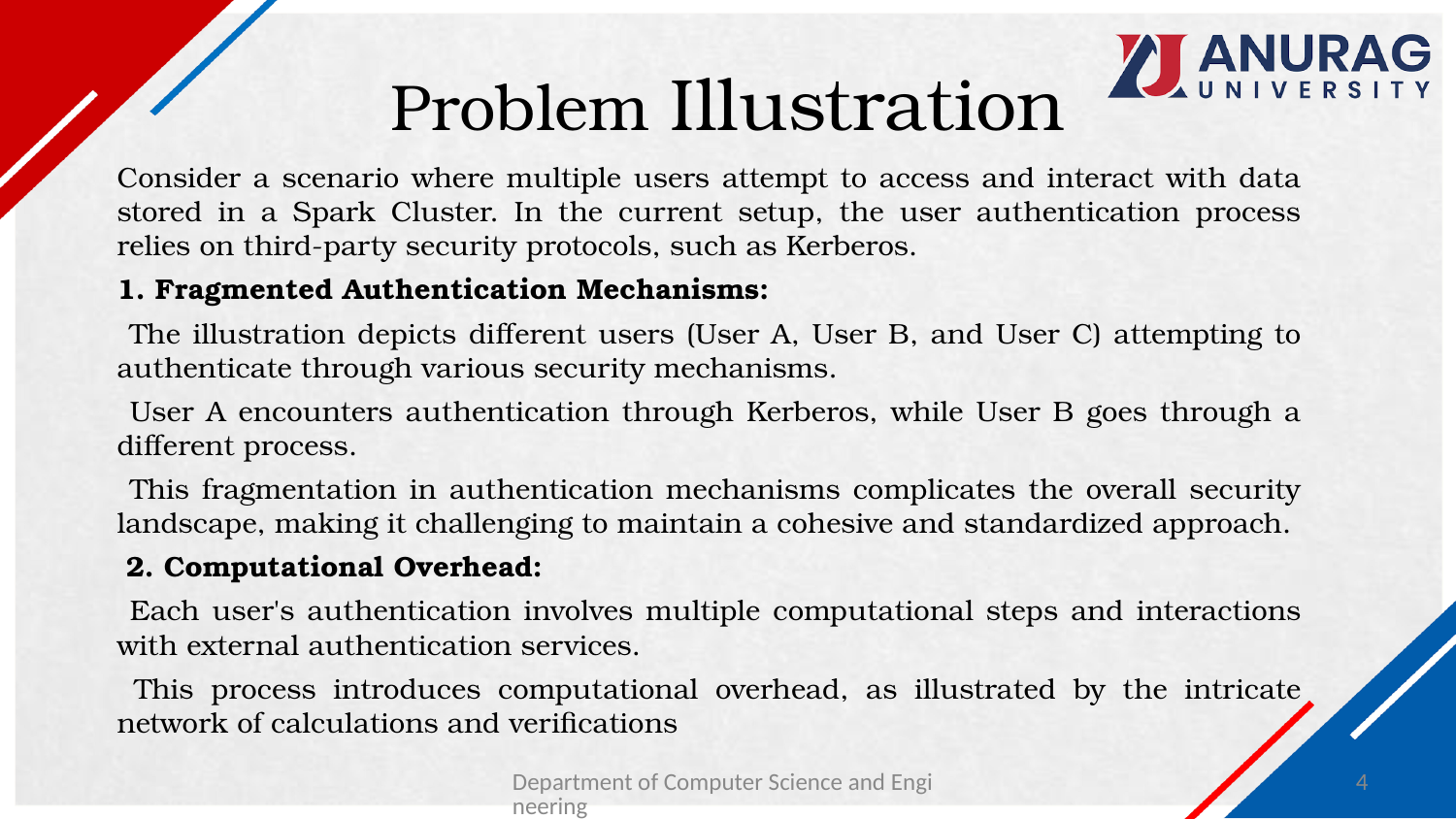

# Problem Illustration
Consider a scenario where multiple users attempt to access and interact with data stored in a Spark Cluster. In the current setup, the user authentication process relies on third-party security protocols, such as Kerberos.
1. Fragmented Authentication Mechanisms:
 The illustration depicts different users (User A, User B, and User C) attempting to authenticate through various security mechanisms.
 User A encounters authentication through Kerberos, while User B goes through a different process.
 This fragmentation in authentication mechanisms complicates the overall security landscape, making it challenging to maintain a cohesive and standardized approach.
 2. Computational Overhead:
 Each user's authentication involves multiple computational steps and interactions with external authentication services.
 This process introduces computational overhead, as illustrated by the intricate network of calculations and verifications

Department of Computer Science and Engineering
4